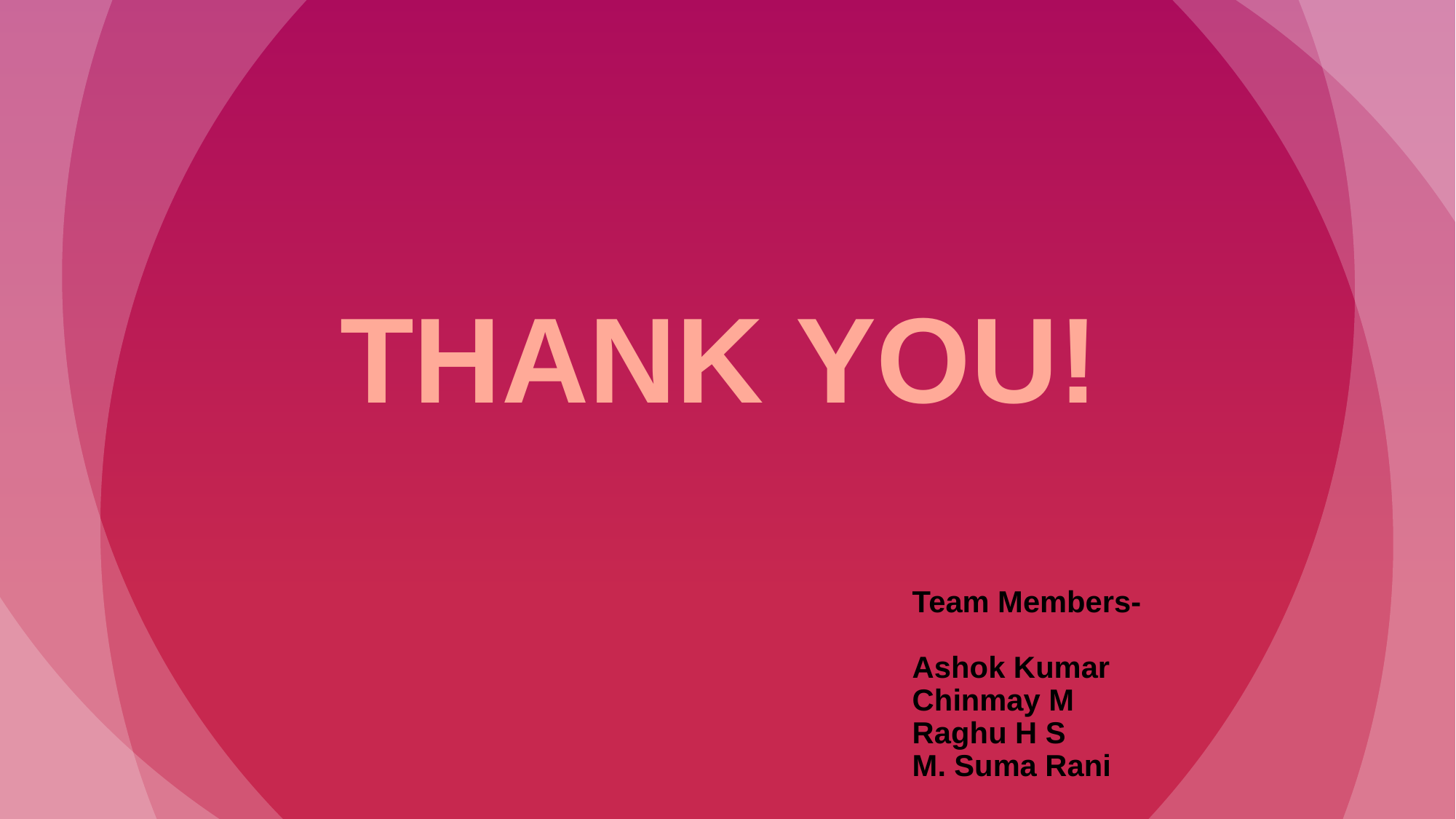

THANK YOU!
Team Members-

Ashok Kumar
Chinmay M
Raghu H S
M. Suma Rani